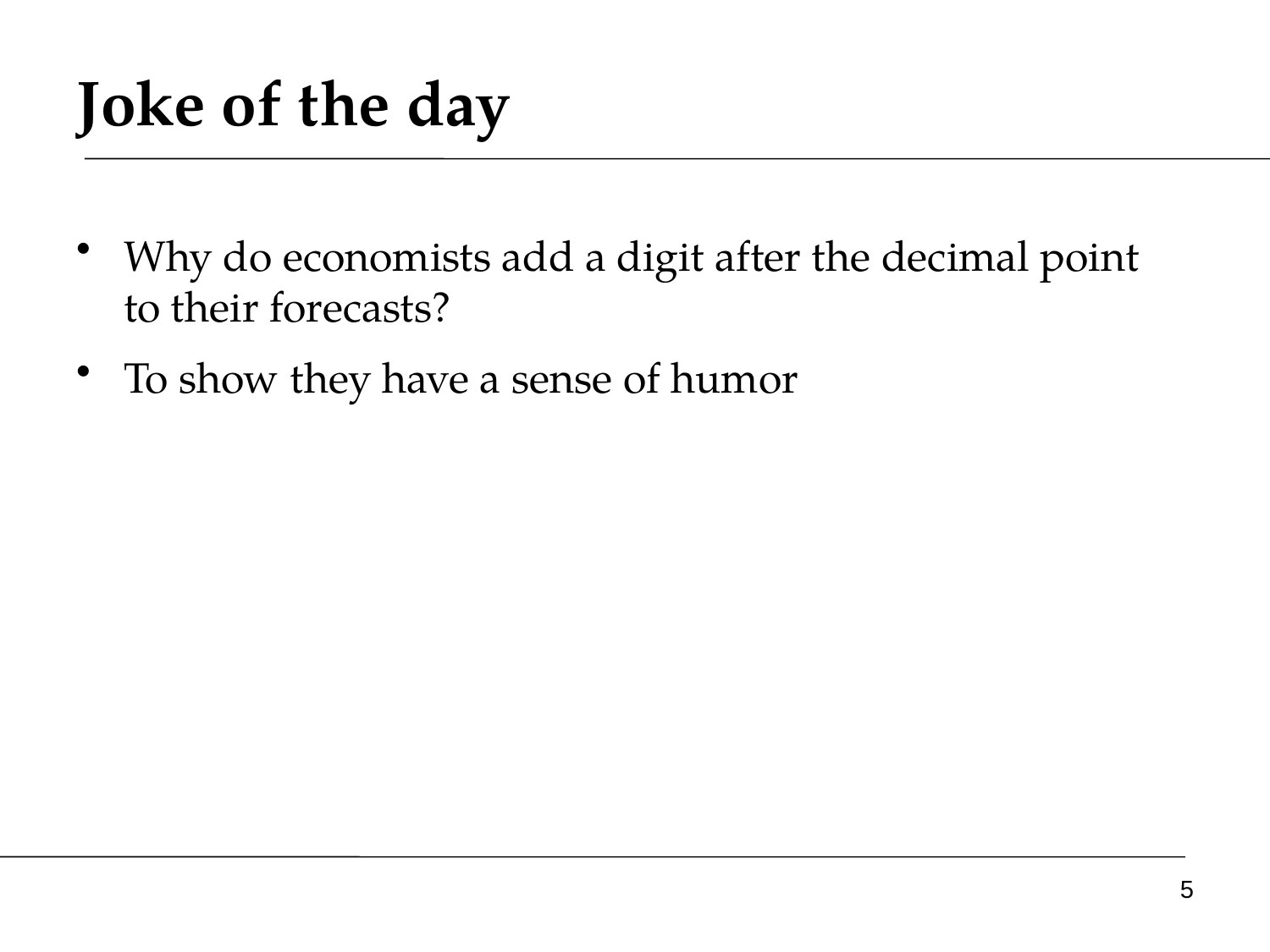

Joke of the day
Why do economists add a digit after the decimal point to their forecasts?
To show they have a sense of humor
5